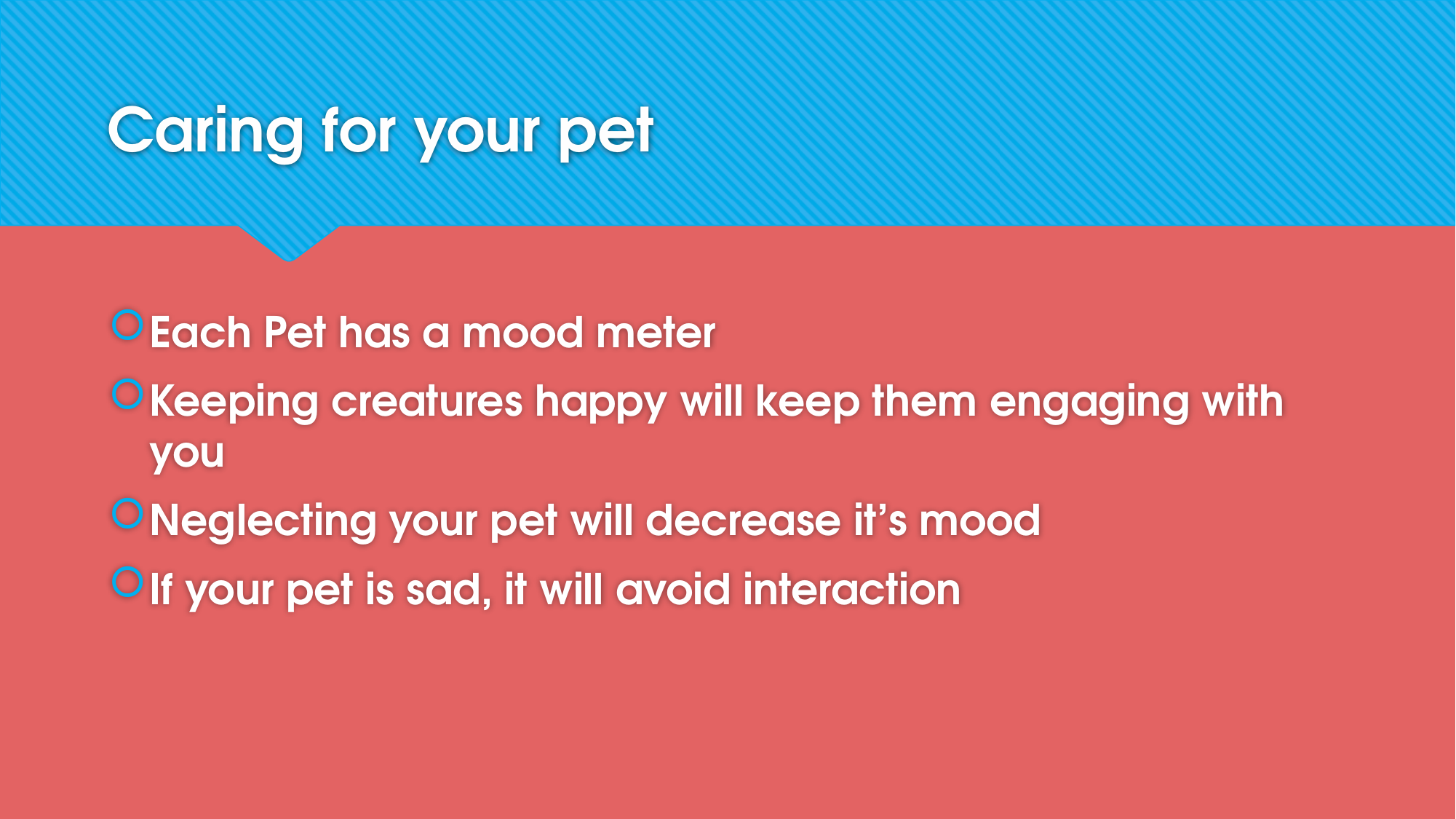

# Caring for your pet
Each Pet has a mood meter
Keeping creatures happy will keep them engaging with you
Neglecting your pet will decrease it’s mood
If your pet is sad, it will avoid interaction